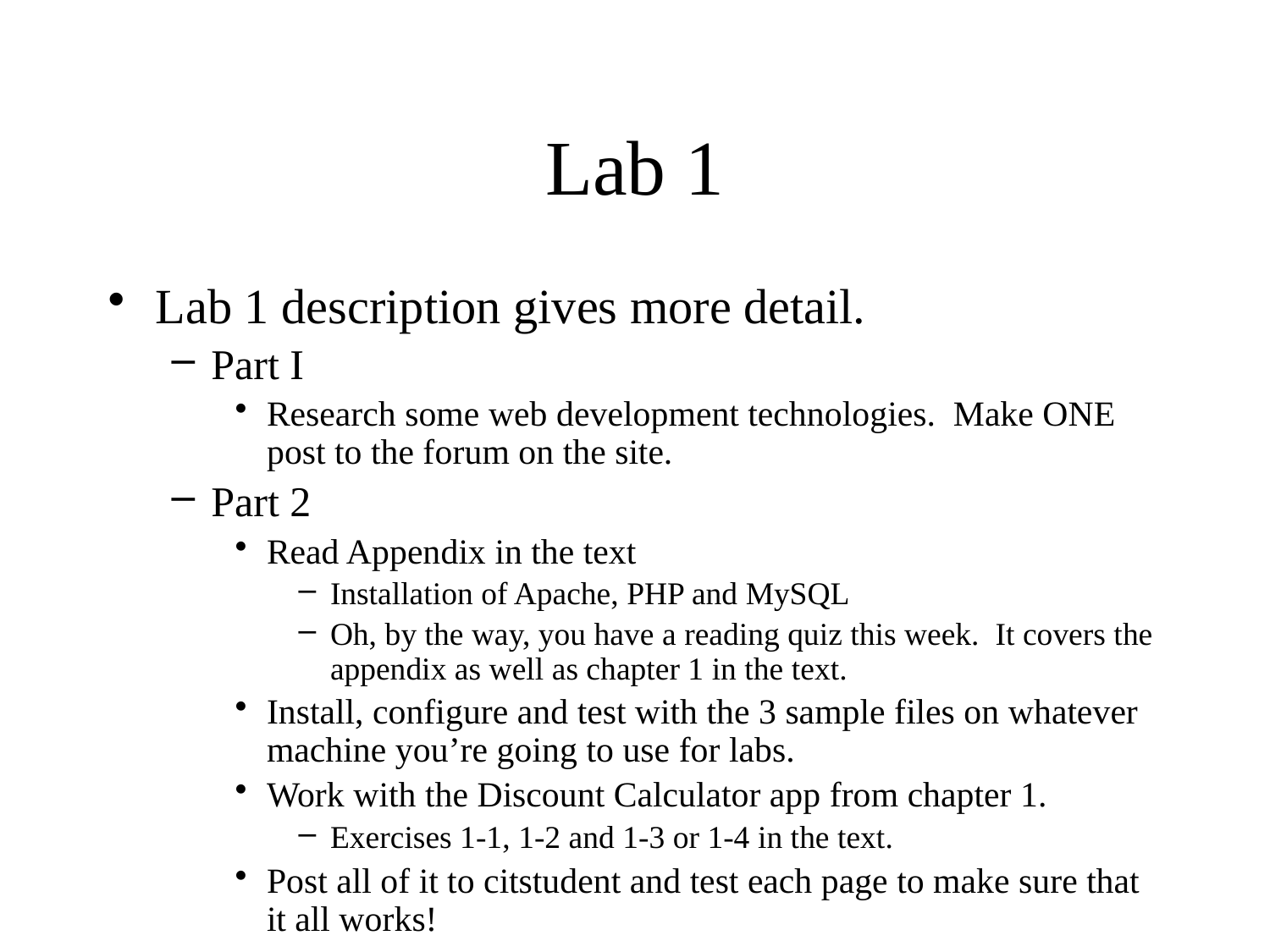

# Lab 1
Lab 1 description gives more detail.
Part I
Research some web development technologies.  Make ONE post to the forum on the site.
Part 2
Read Appendix in the text
Installation of Apache, PHP and MySQL
Oh, by the way, you have a reading quiz this week.  It covers the appendix as well as chapter 1 in the text.
Install, configure and test with the 3 sample files on whatever machine you’re going to use for labs.
Work with the Discount Calculator app from chapter 1.
Exercises 1-1, 1-2 and 1-3 or 1-4 in the text.
Post all of it to citstudent and test each page to make sure that it all works!